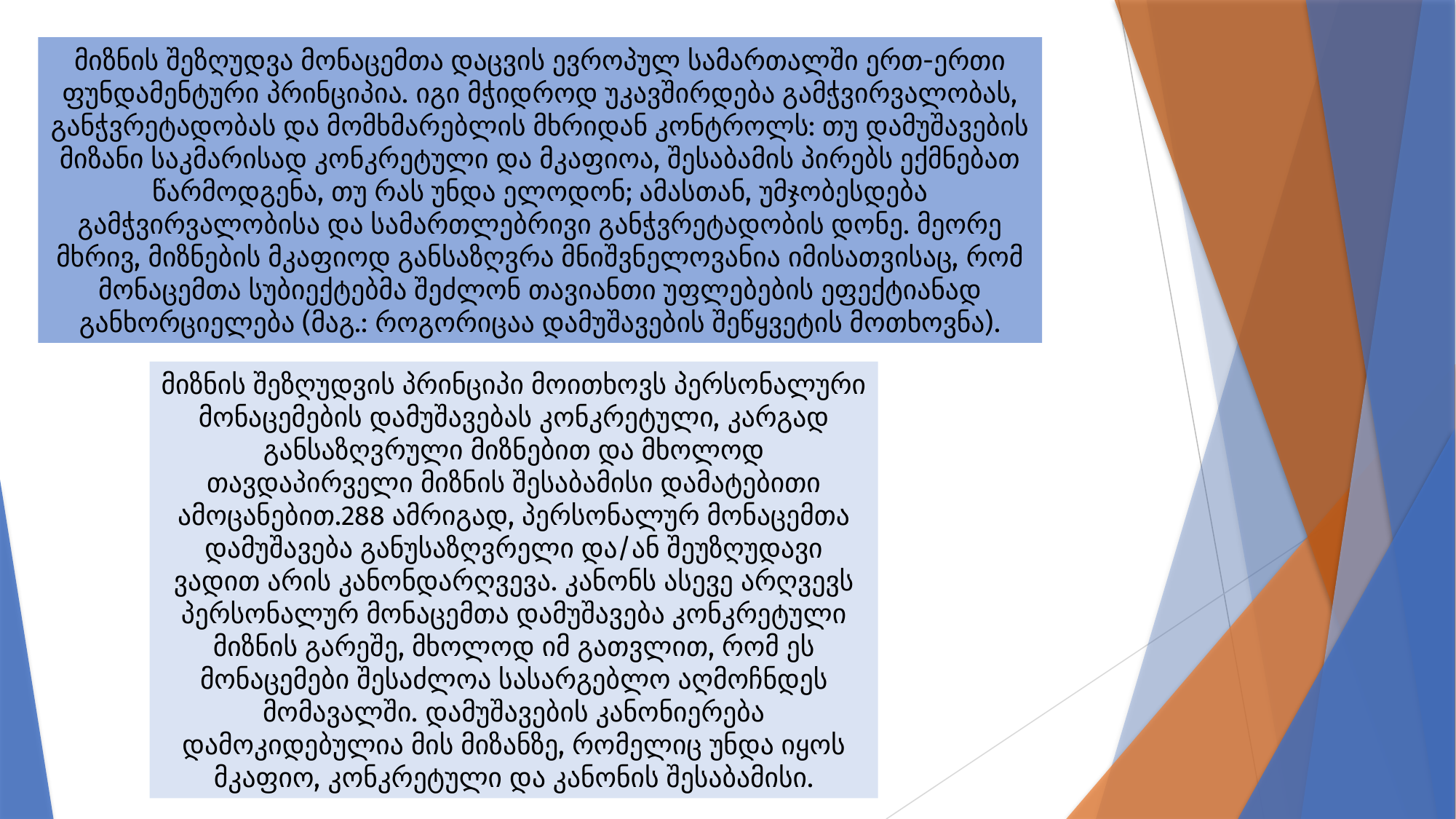

მიზნის შეზღუდვა მონაცემთა დაცვის ევროპულ სამართალში ერთ-ერთი ფუნდამენტური პრინციპია. იგი მჭიდროდ უკავშირდება გამჭვირვალობას, განჭვრეტადობას და მომხმარებლის მხრიდან კონტროლს: თუ დამუშავების მიზანი საკმარისად კონკრეტული და მკაფიოა, შესაბამის პირებს ექმნებათ წარმოდგენა, თუ რას უნდა ელოდონ; ამასთან, უმჯობესდება გამჭვირვალობისა და სამართლებრივი განჭვრეტადობის დონე. მეორე მხრივ, მიზნების მკაფიოდ განსაზღვრა მნიშვნელოვანია იმისათვისაც, რომ მონაცემთა სუბიექტებმა შეძლონ თავიანთი უფლებების ეფექტიანად განხორციელება (მაგ.: როგორიცაა დამუშავების შეწყვეტის მოთხოვნა).
მიზნის შეზღუდვის პრინციპი მოითხოვს პერსონალური მონაცემების დამუშავებას კონკრეტული, კარგად განსაზღვრული მიზნებით და მხოლოდ თავდაპირველი მიზნის შესაბამისი დამატებითი ამოცანებით.288 ამრიგად, პერსონალურ მონაცემთა დამუშავება განუსაზღვრელი და/ან შეუზღუდავი ვადით არის კანონდარღვევა. კანონს ასევე არღვევს პერსონალურ მონაცემთა დამუშავება კონკრეტული მიზნის გარეშე, მხოლოდ იმ გათვლით, რომ ეს მონაცემები შესაძლოა სასარგებლო აღმოჩნდეს მომავალში. დამუშავების კანონიერება დამოკიდებულია მის მიზანზე, რომელიც უნდა იყოს მკაფიო, კონკრეტული და კანონის შესაბამისი.